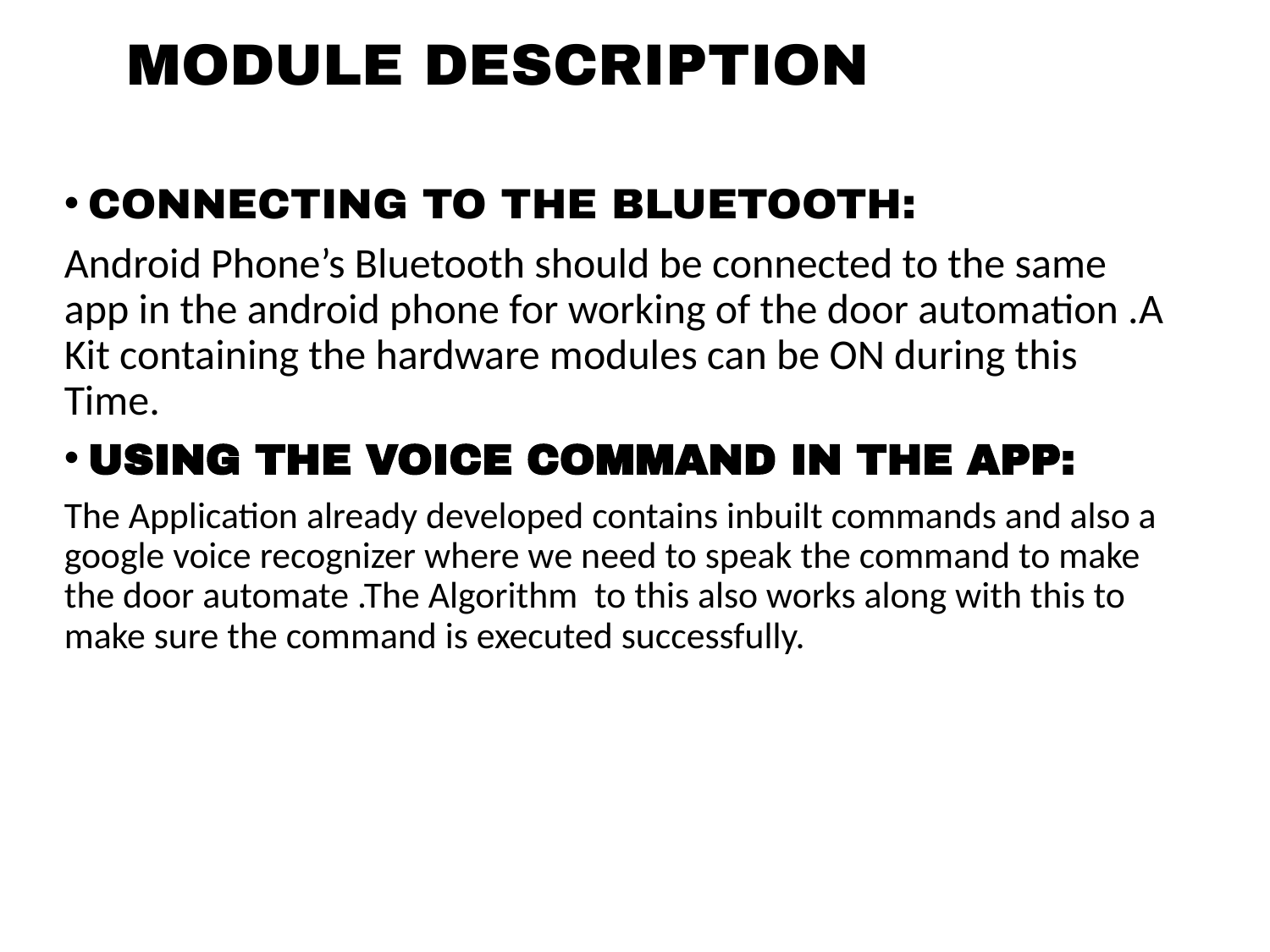

# MODULE DESCRIPTION

CONNECTING TO THE BLUETOOTH:
Android Phone’s Bluetooth should be connected to the same app in the android phone for working of the door automation .A Kit containing the hardware modules can be ON during this Time.
USING THE VOICE COMMAND IN THE APP:
The Application already developed contains inbuilt commands and also a google voice recognizer where we need to speak the command to make the door automate .The Algorithm  to this also works along with this to make sure the command is executed successfully.